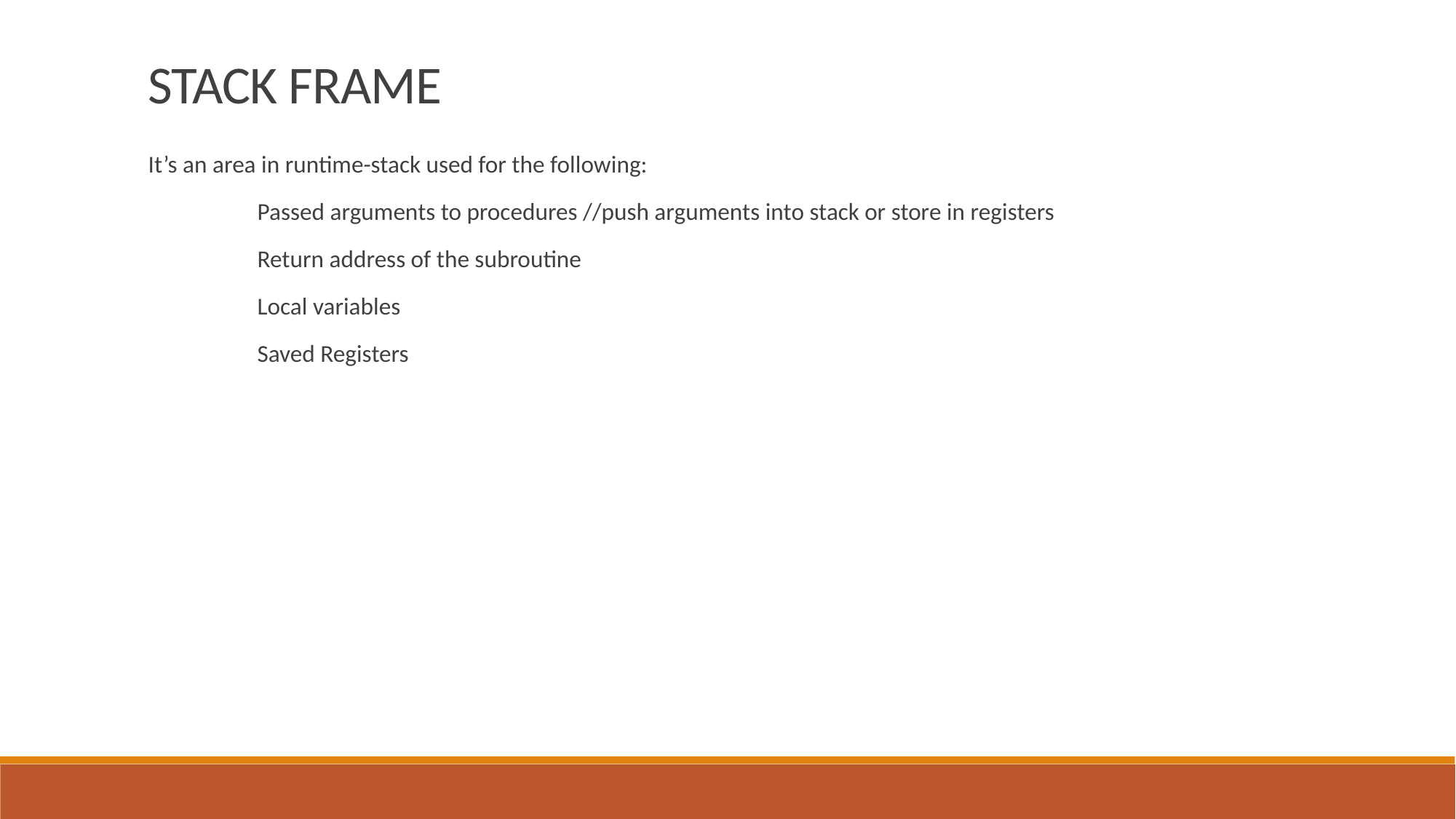

STACK FRAME
It’s an area in runtime-stack used for the following:
	Passed arguments to procedures //push arguments into stack or store in registers
	Return address of the subroutine
	Local variables
	Saved Registers